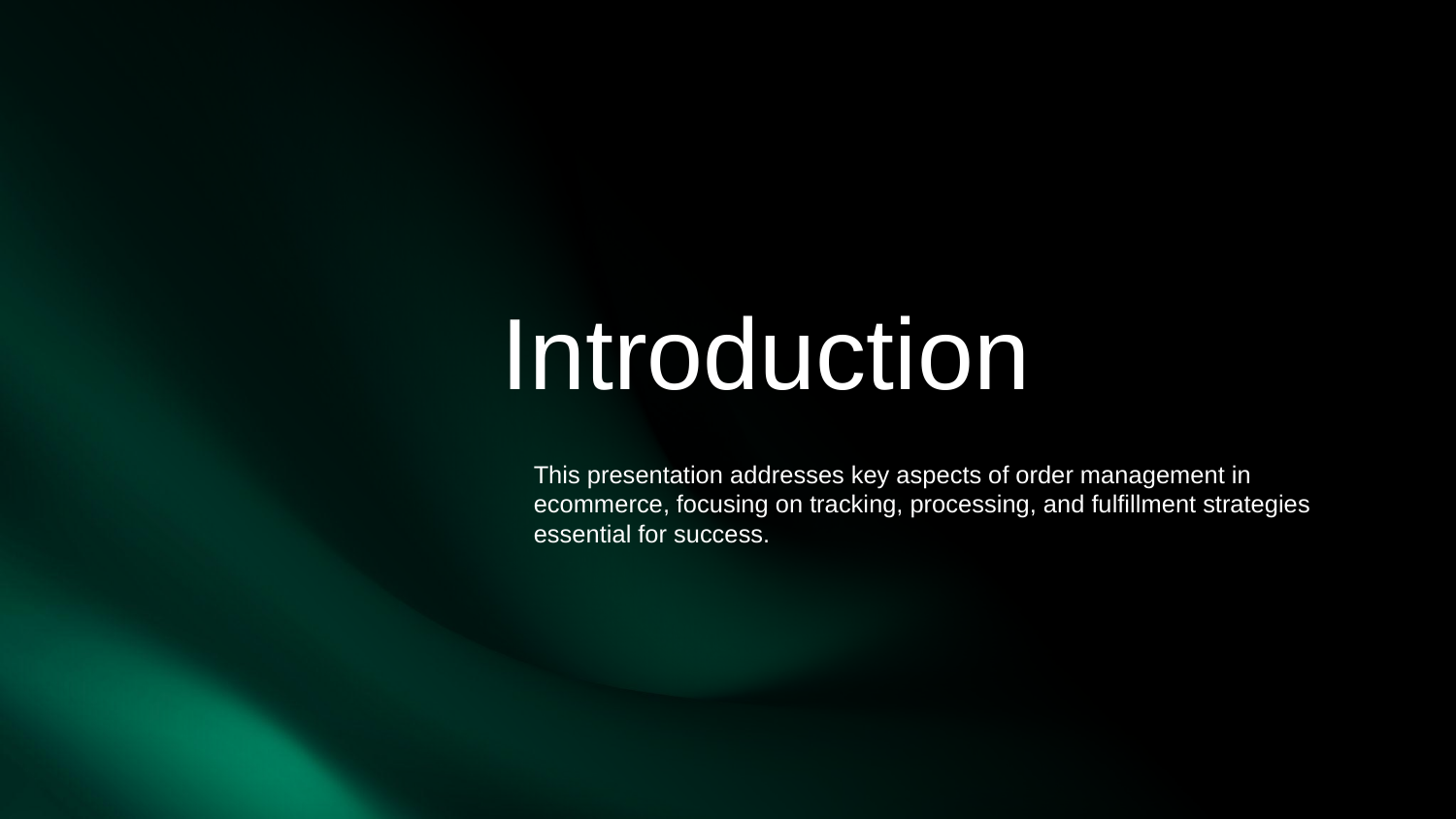

# Introduction
This presentation addresses key aspects of order management in ecommerce, focusing on tracking, processing, and fulfillment strategies essential for success.